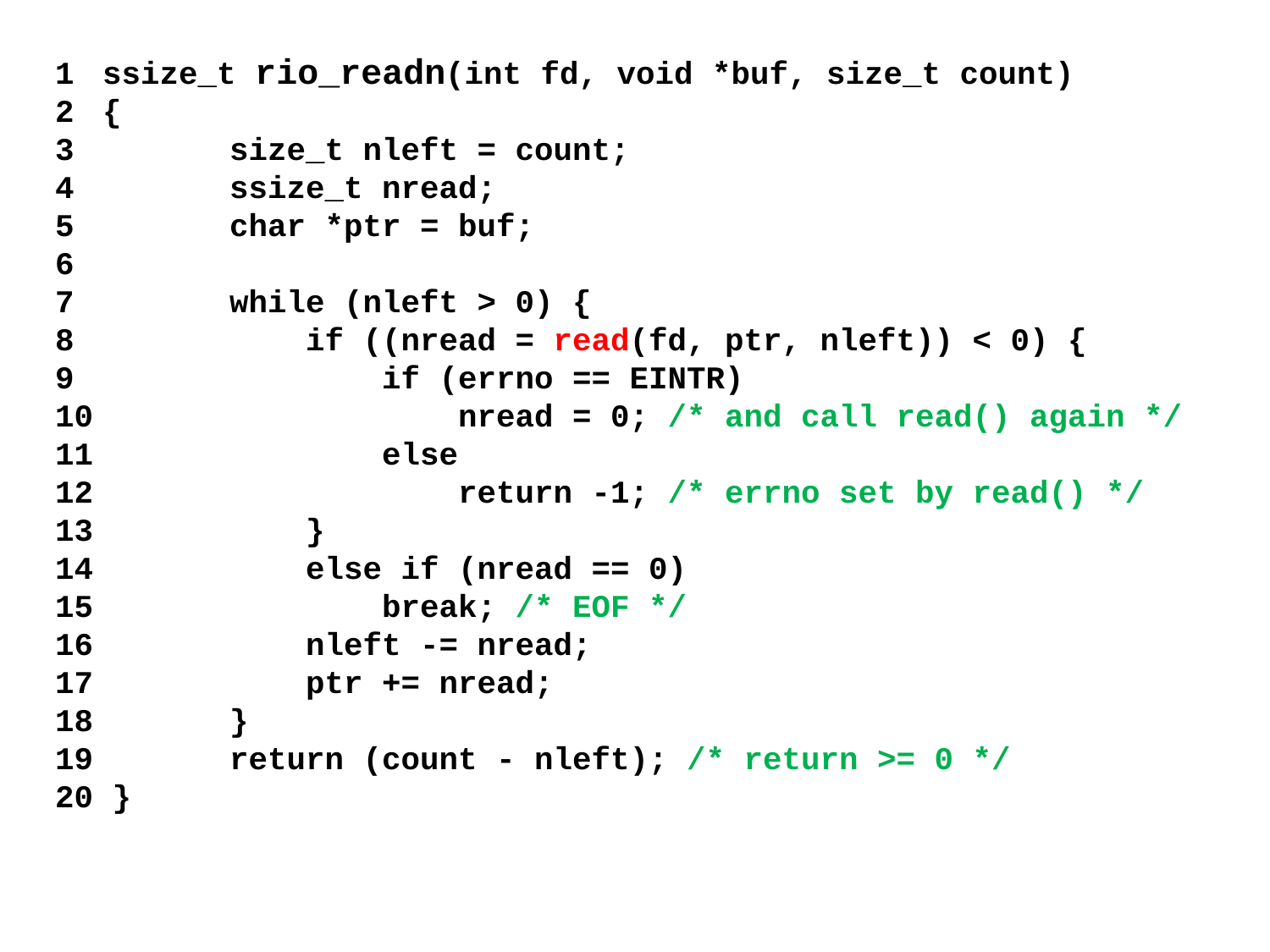

1 	ssize_t rio_readn(int fd, void *buf, size_t count)
2 	{
3 		size_t nleft = count;
4 		ssize_t nread;
5 		char *ptr = buf;
6
7 		while (nleft > 0) {
8 		    if ((nread = read(fd, ptr, nleft)) < 0) {
9 		        if (errno == EINTR)
10 	            nread = 0; /* and call read() again */
11 	        else
12 	            return -1; /* errno set by read() */
13 	    }
14 	    else if (nread == 0)
15 	        break; /* EOF */
16 	    nleft -= nread;
17 	    ptr += nread;
18 	}
19 	return (count - nleft); /* return >= 0 */
20 }
5